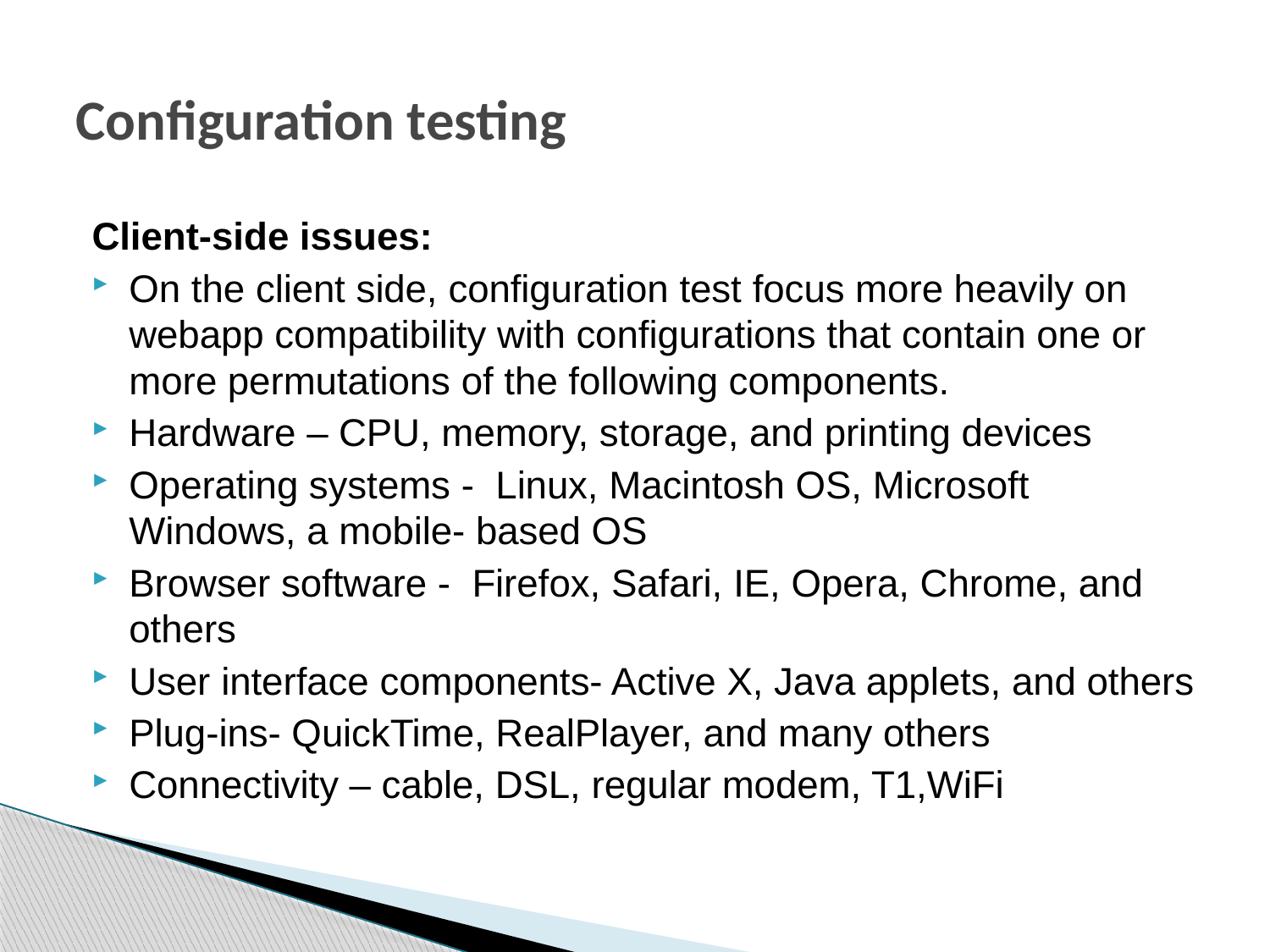

# Configuration testing
Client-side issues:
On the client side, configuration test focus more heavily on webapp compatibility with configurations that contain one or more permutations of the following components.
Hardware – CPU, memory, storage, and printing devices
Operating systems -  Linux, Macintosh OS, Microsoft Windows, a mobile- based OS
Browser software -  Firefox, Safari, IE, Opera, Chrome, and others
User interface components- Active X, Java applets, and others
Plug-ins- QuickTime, RealPlayer, and many others
Connectivity – cable, DSL, regular modem, T1,WiFi